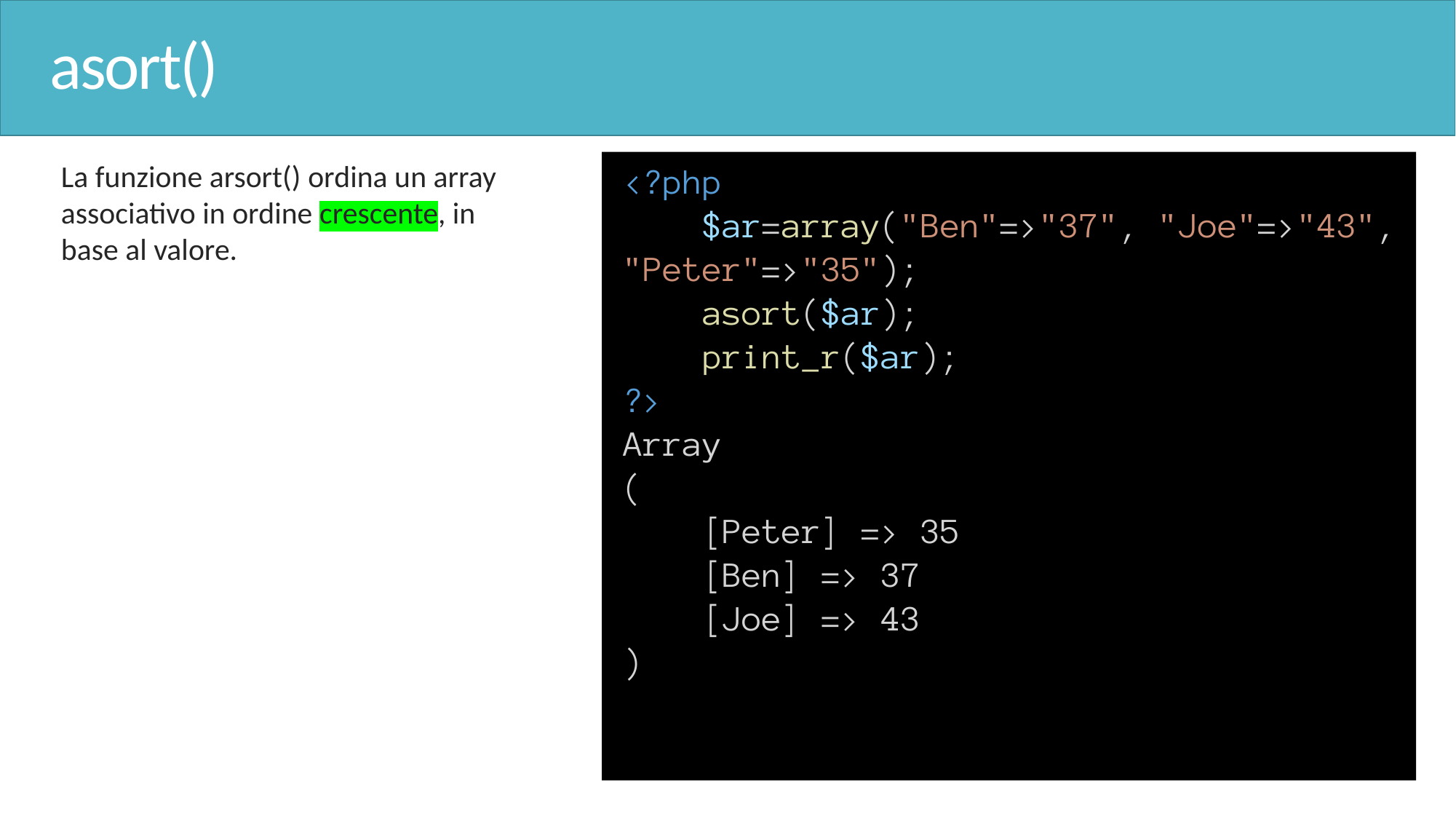

# asort()
La funzione arsort() ordina un array associativo in ordine crescente, in base al valore.

<?php
    $ar=array("Ben"=>"37", "Joe"=>"43", "Peter"=>"35");
    asort($ar);
    print_r($ar);
?>
Array
(
    [Peter] => 35
    [Ben] => 37
    [Joe] => 43
)